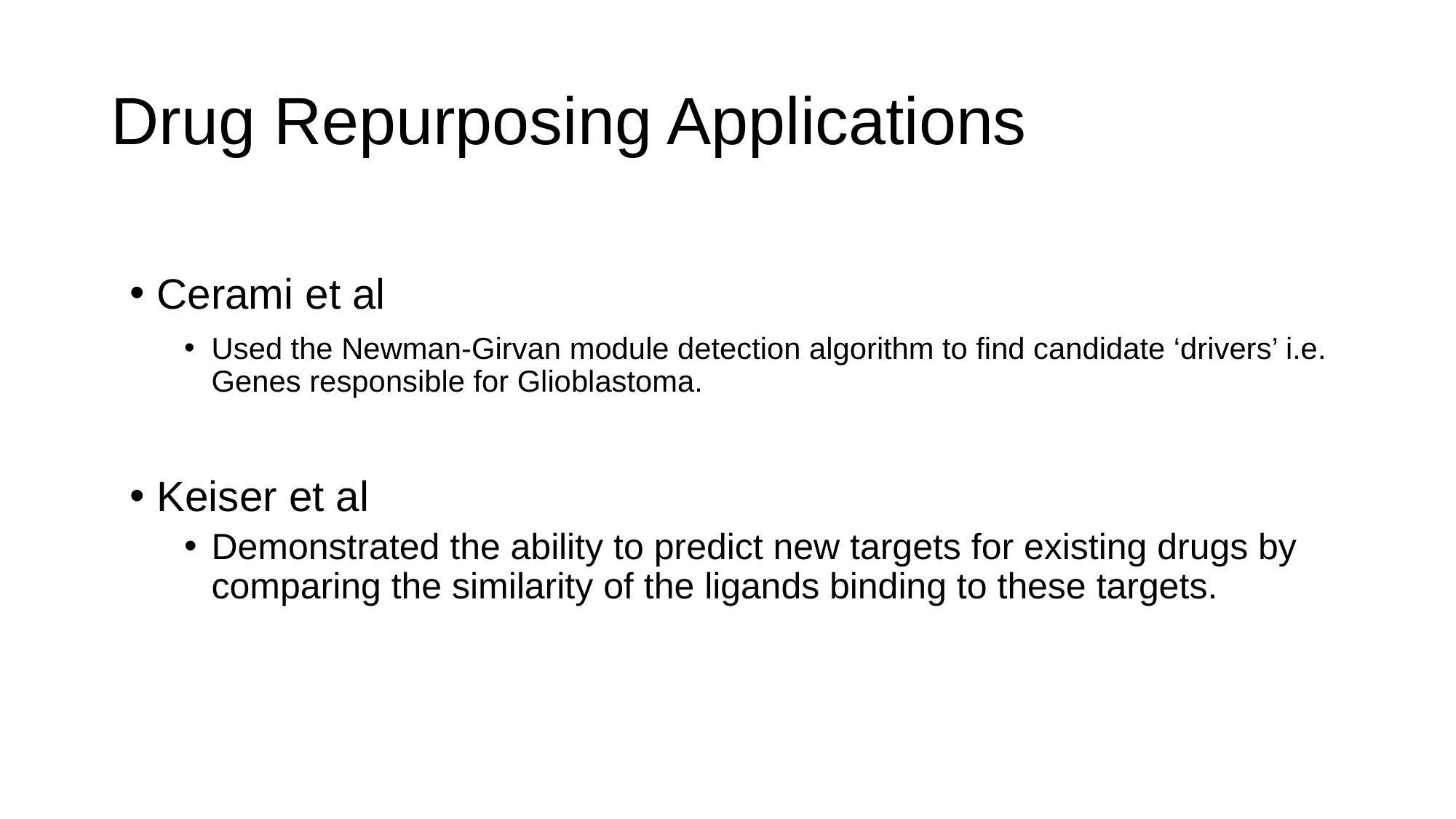

# Drug Repurposing Applications
Cerami et al
Used the Newman-Girvan module detection algorithm to find candidate ‘drivers’ i.e. Genes responsible for Glioblastoma.

Keiser et al
Demonstrated the ability to predict new targets for existing drugs by comparing the similarity of the ligands binding to these targets.